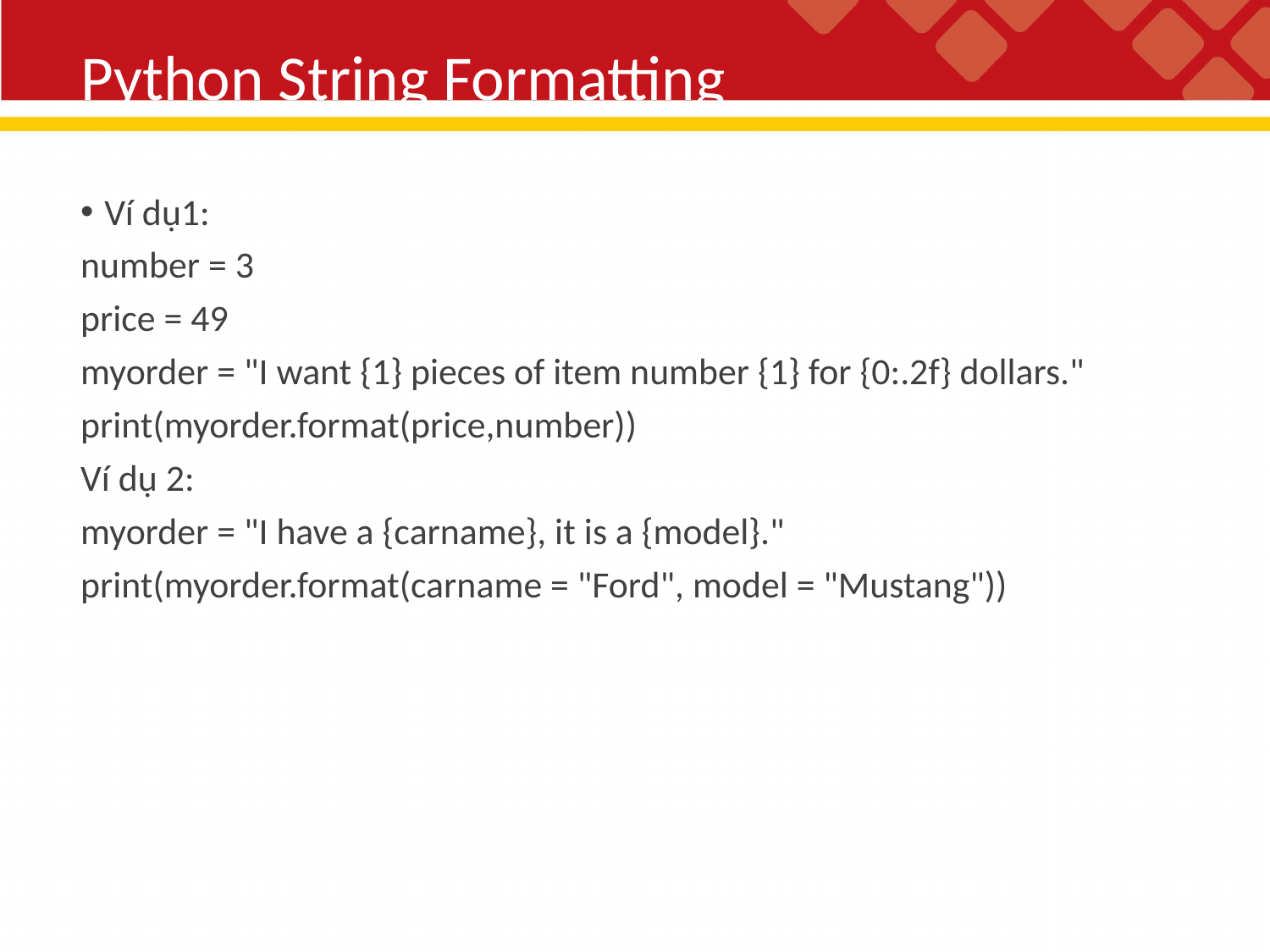

# Python String Formatting
Ví dụ1:
number = 3
price = 49
myorder = "I want {1} pieces of item number {1} for {0:.2f} dollars."
print(myorder.format(price,number))
Ví dụ 2:
myorder = "I have a {carname}, it is a {model}."
print(myorder.format(carname = "Ford", model = "Mustang"))